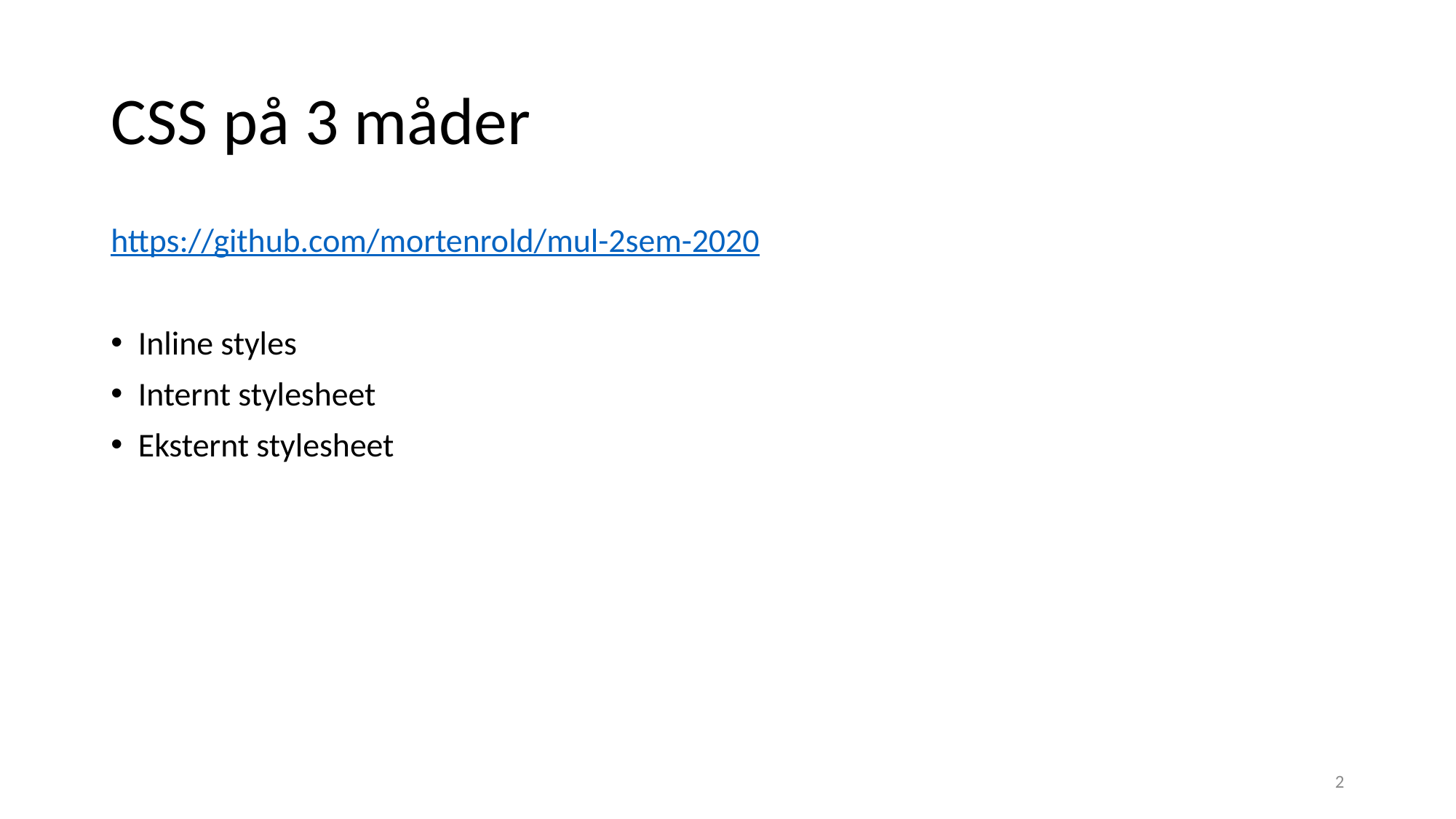

# CSS på 3 måder
https://github.com/mortenrold/mul-2sem-2020

Inline styles
Internt stylesheet
Eksternt stylesheet

2